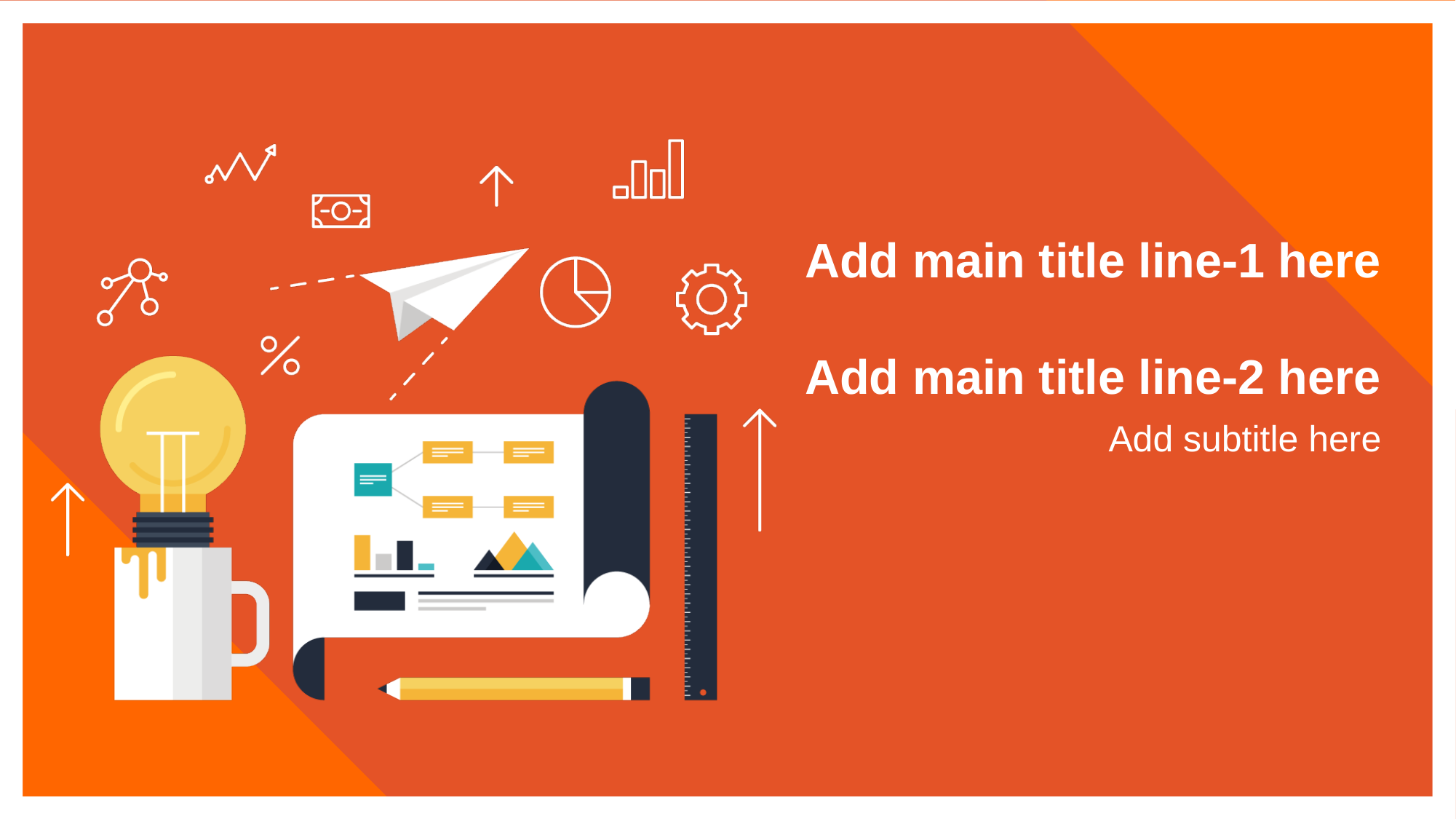

# Add main title line-1 here Add main title line-2 here
Add subtitle here